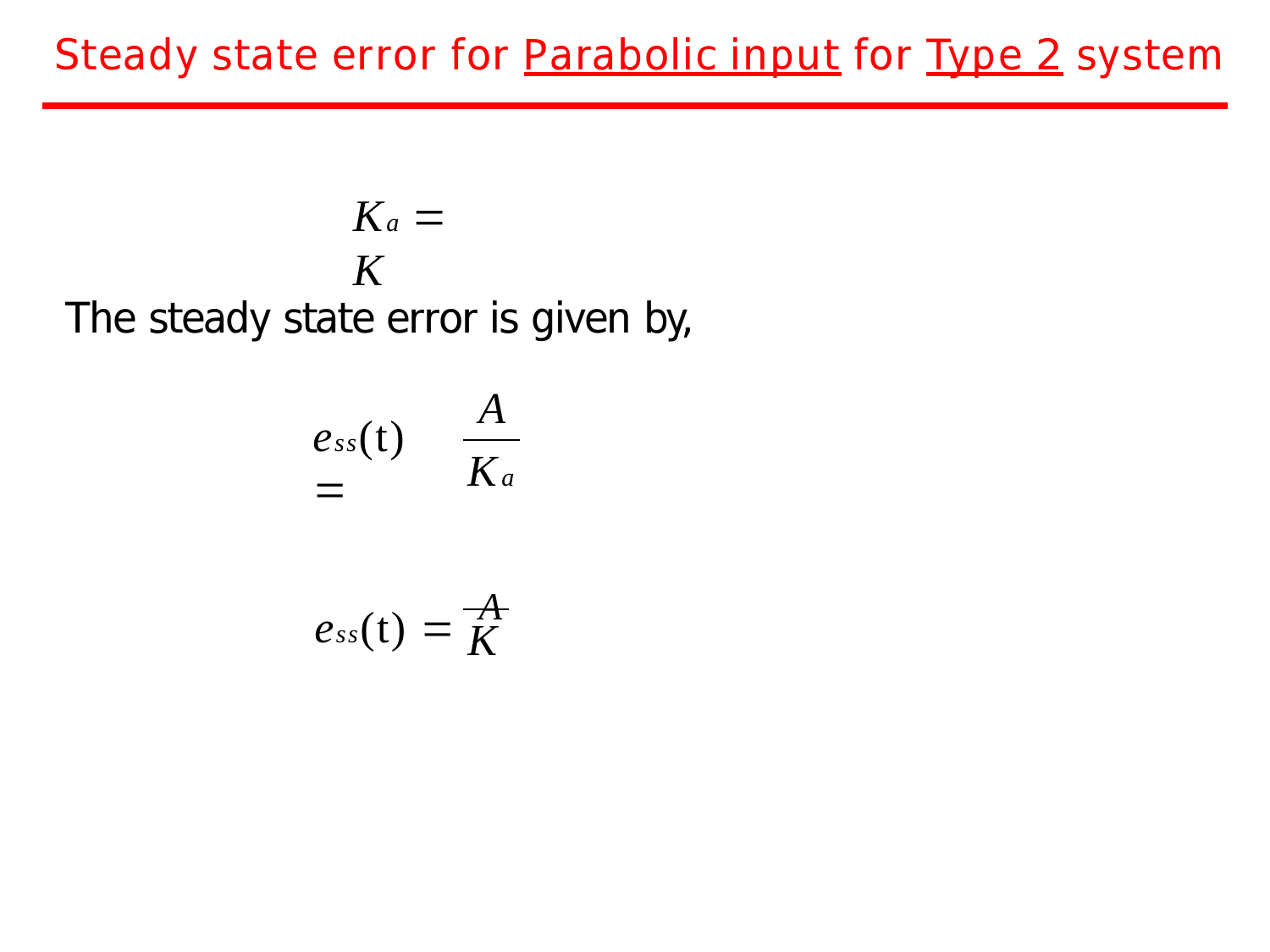

Steady state error for Parabolic input for Type 2 system

# Ka = K
The steady state error is given by,
A
ess(t) =
Ka

ess(t) =	A
K